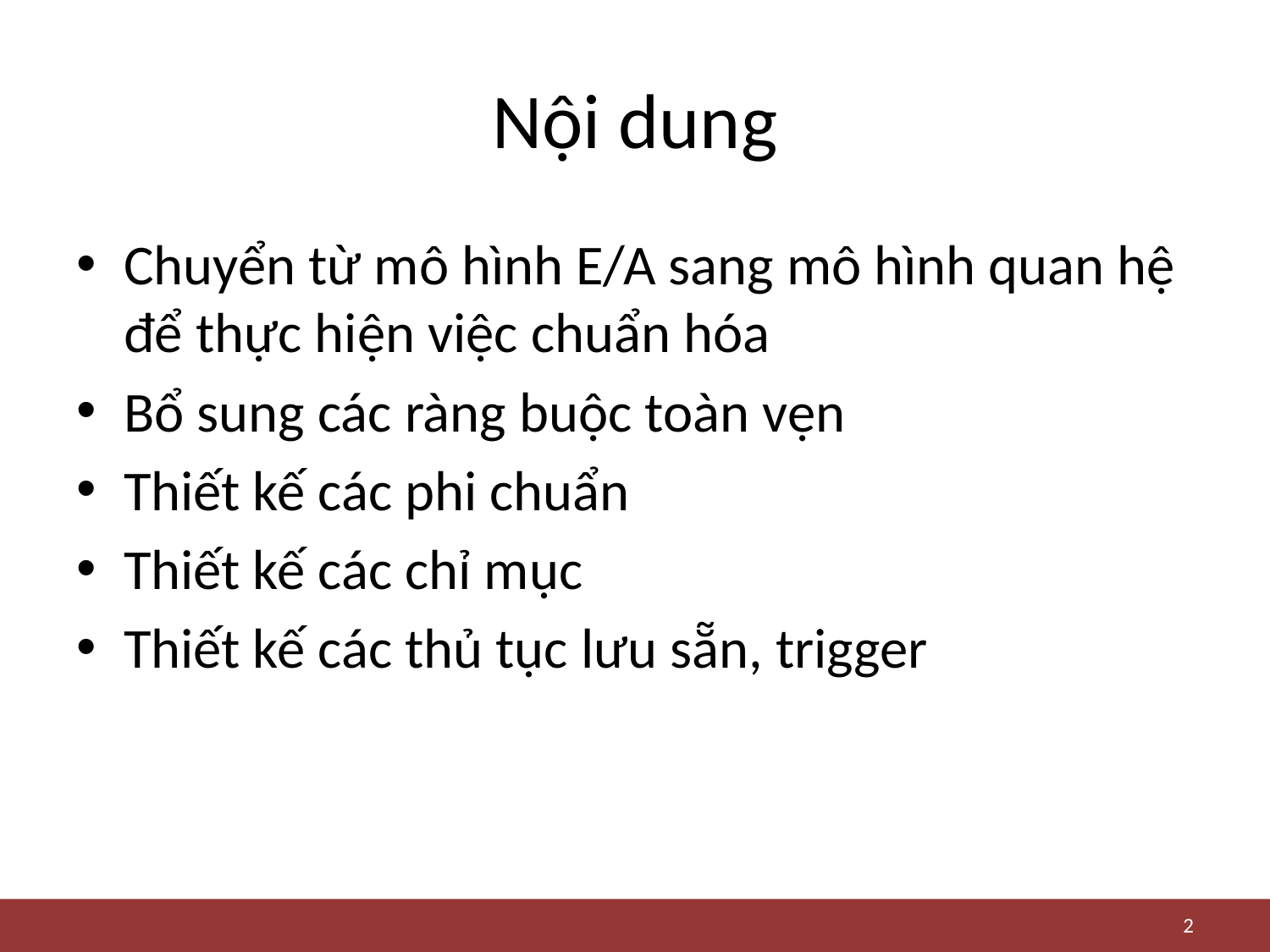

# Nội dung
Chuyển từ mô hình E/A sang mô hình quan hệ để thực hiện việc chuẩn hóa
Bổ sung các ràng buộc toàn vẹn
Thiết kế các phi chuẩn
Thiết kế các chỉ mục
Thiết kế các thủ tục lưu sẵn, trigger

2